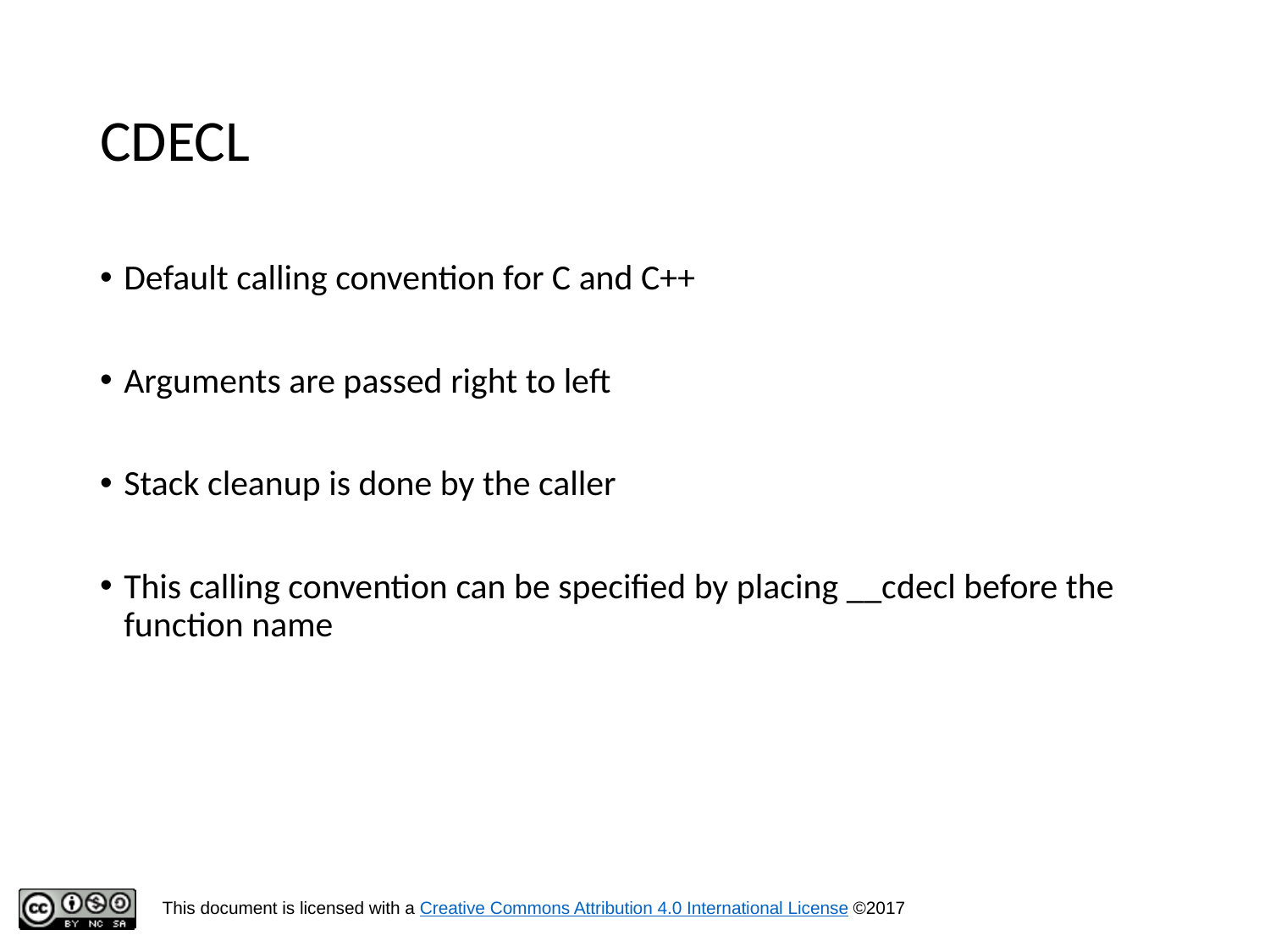

# CDECL
Default calling convention for C and C++

Arguments are passed right to left

Stack cleanup is done by the caller

This calling convention can be specified by placing __cdecl before the function name